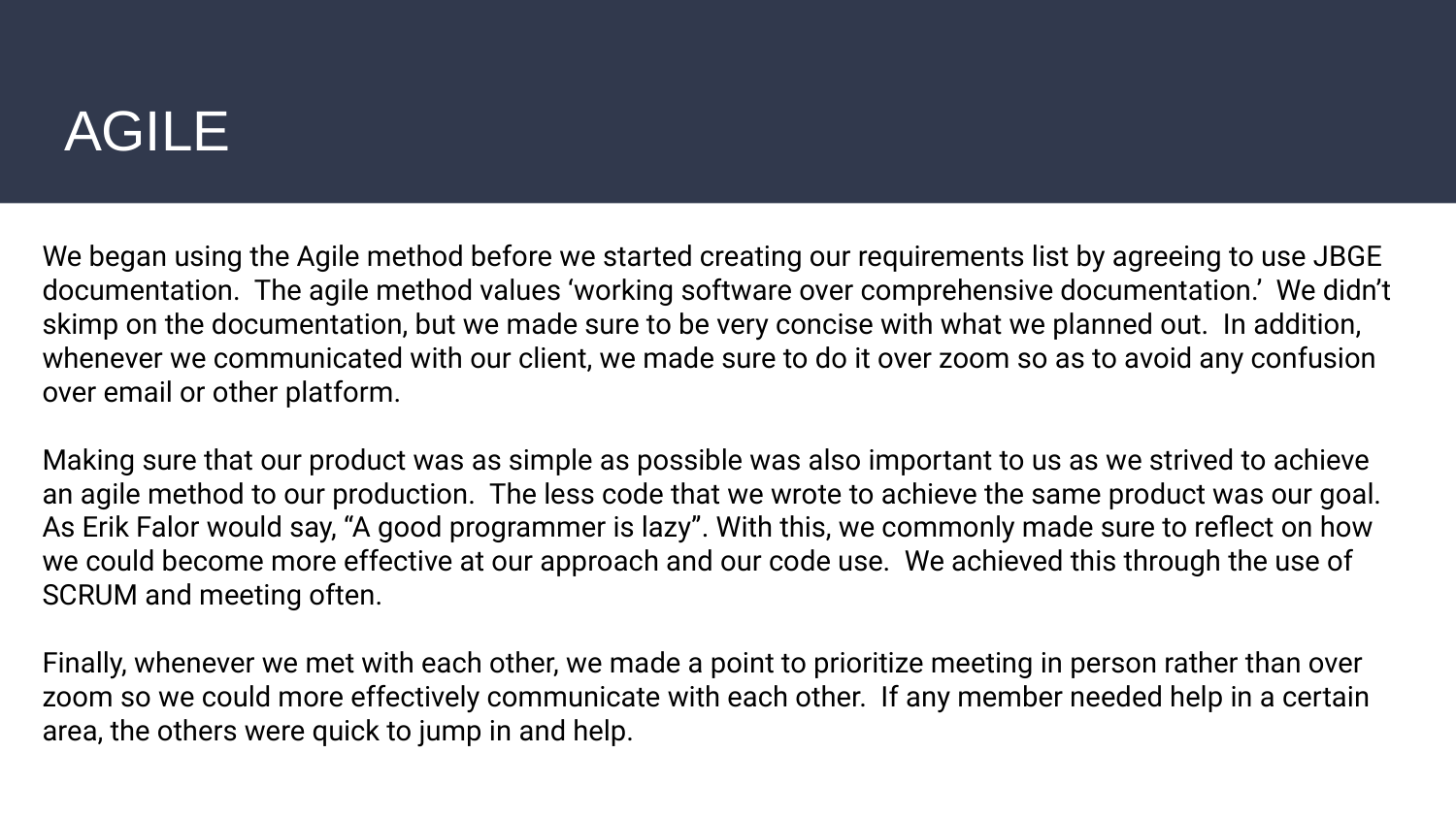

# AGILE
We began using the Agile method before we started creating our requirements list by agreeing to use JBGE documentation.  The agile method values ‘working software over comprehensive documentation.’  We didn’t skimp on the documentation, but we made sure to be very concise with what we planned out.  In addition, whenever we communicated with our client, we made sure to do it over zoom so as to avoid any confusion over email or other platform.

Making sure that our product was as simple as possible was also important to us as we strived to achieve an agile method to our production.  The less code that we wrote to achieve the same product was our goal.  As Erik Falor would say, “A good programmer is lazy”. With this, we commonly made sure to reflect on how we could become more effective at our approach and our code use.  We achieved this through the use of SCRUM and meeting often.

Finally, whenever we met with each other, we made a point to prioritize meeting in person rather than over zoom so we could more effectively communicate with each other.  If any member needed help in a certain area, the others were quick to jump in and help.